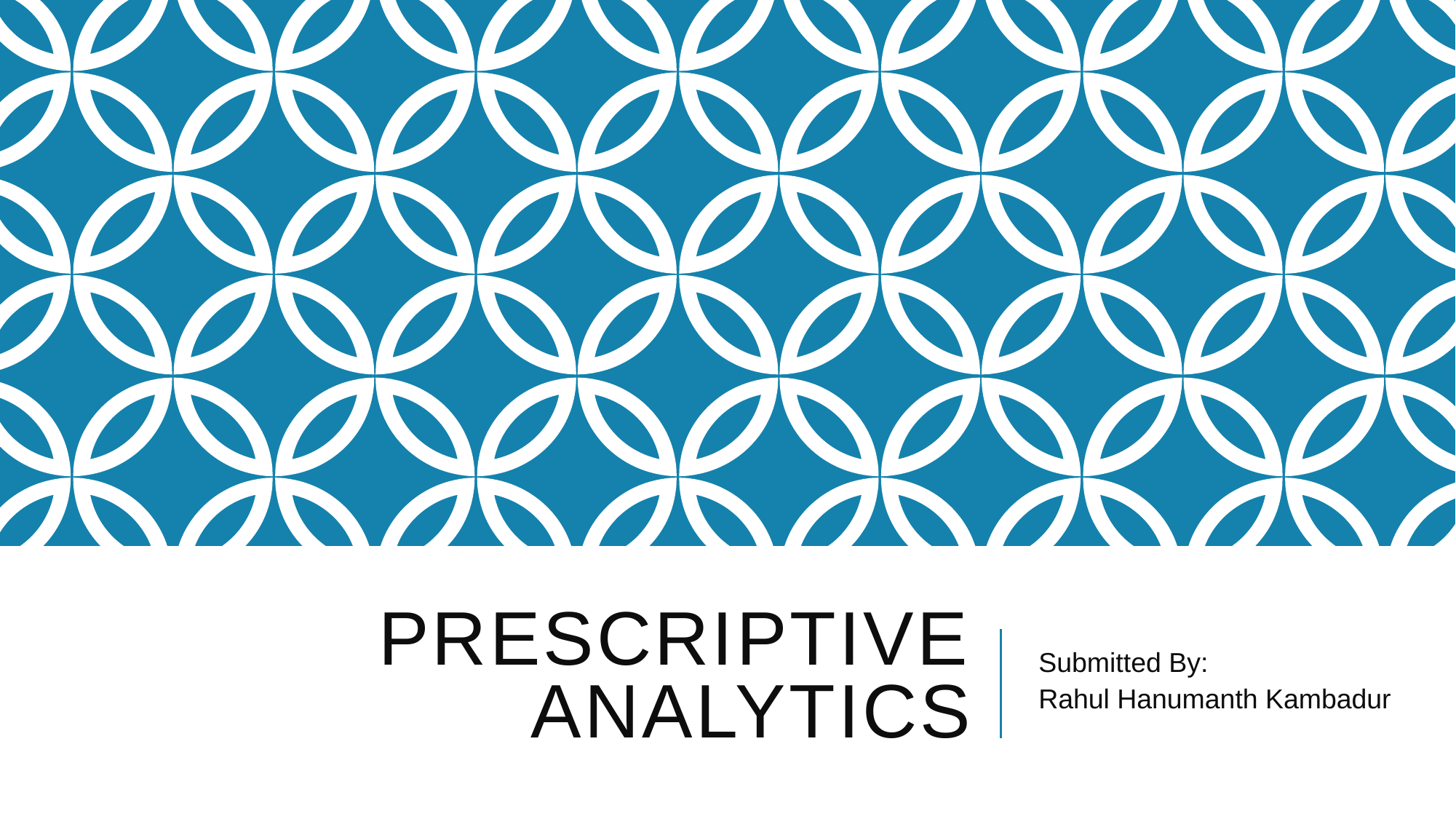

# Prescriptive Analytics
Submitted By:
Rahul Hanumanth Kambadur